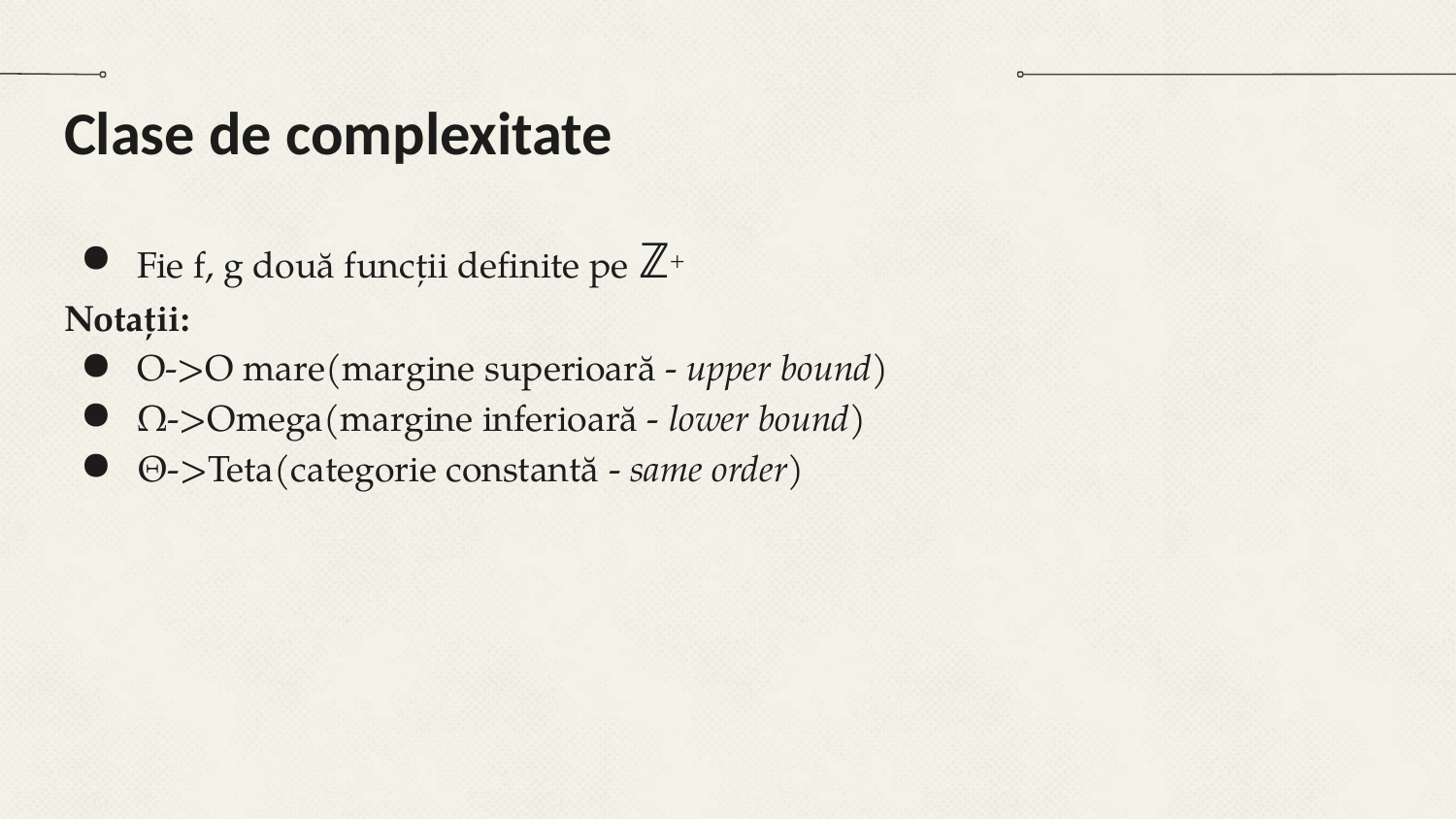

# Clase de complexitate

Fie f, g două funcții definite pe ℤ+
Notații:
O->O mare(margine superioară - upper bound)
Ω->Omega(margine inferioară - lower bound)
Θ->Teta(categorie constantă - same order)